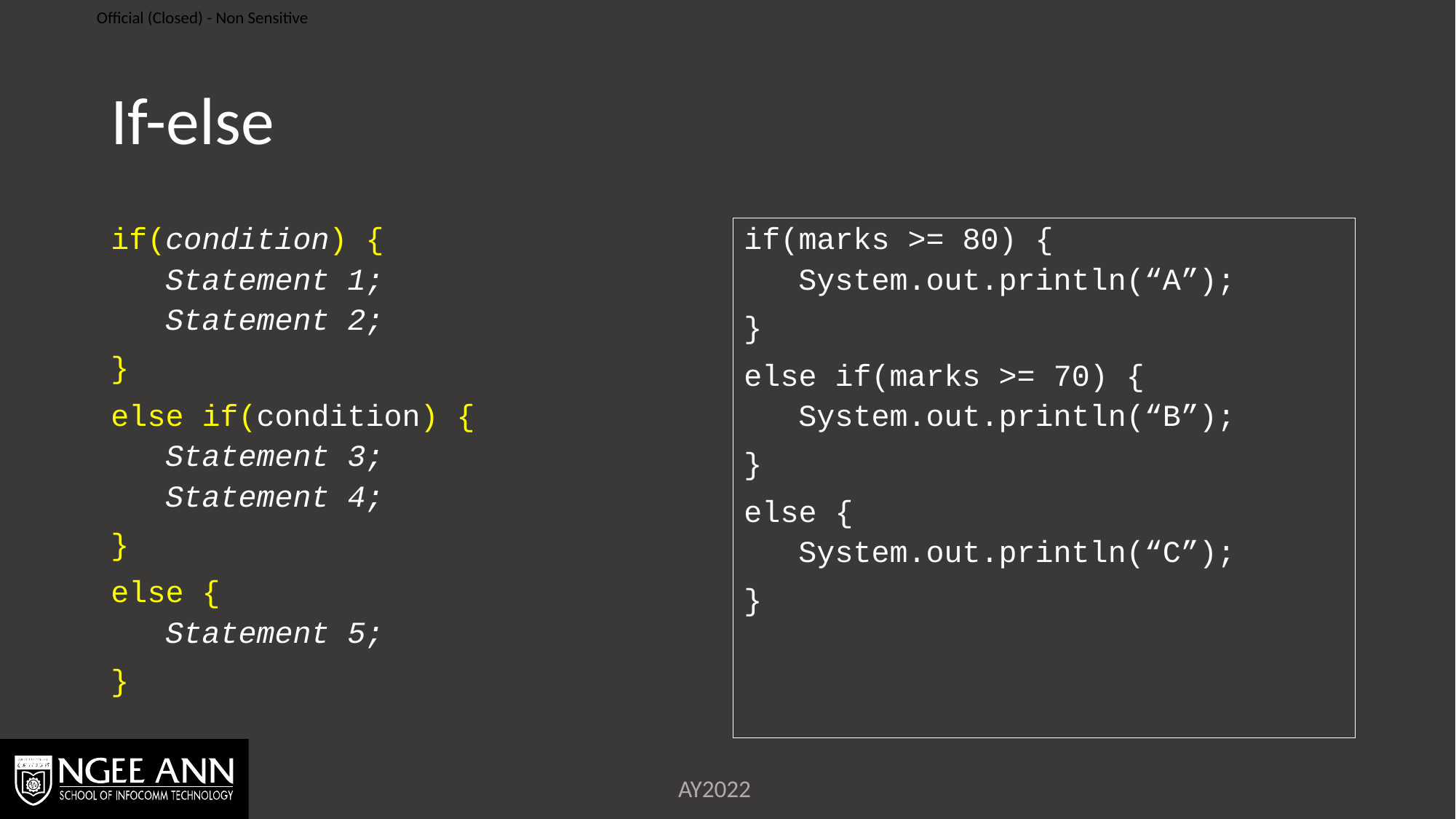

# If-else
if(condition) {
Statement 1;
Statement 2;
}
else if(condition) {
Statement 3;
Statement 4;
}
else {
Statement 5;
}
if(marks >= 80) {
System.out.println(“A”);
}
else if(marks >= 70) {
System.out.println(“B”);
}
else {
System.out.println(“C”);
}